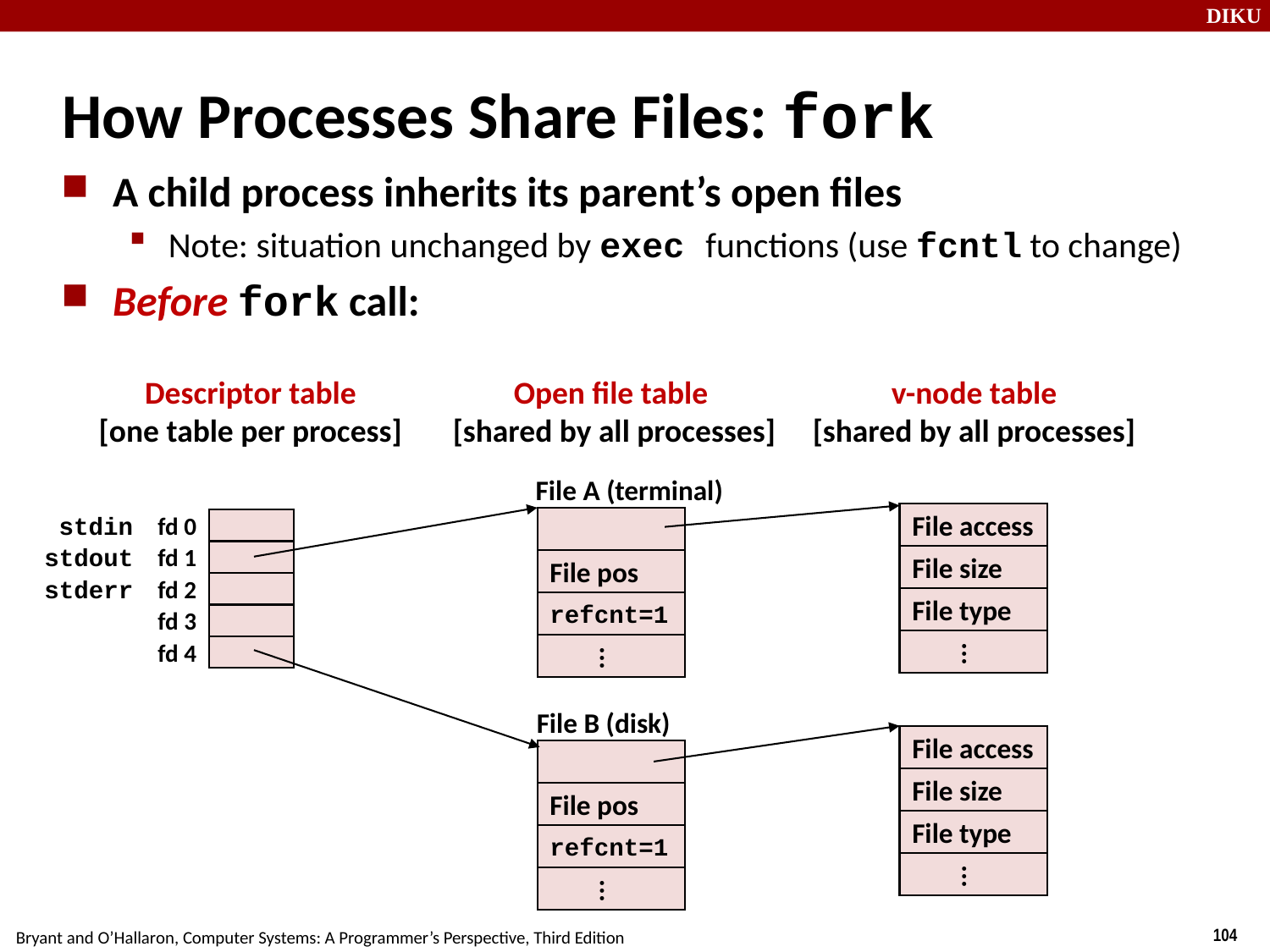

How Processes Share Files: fork
A child process inherits its parent’s open files
Note: situation unchanged by exec functions (use fcntl to change)
Before fork call:
Descriptor table
[one table per process]
Open file table
[shared by all processes]
v-node table
[shared by all processes]
File A (terminal)
File access
stdin

fd 0

stdout
fd 1

File size
File pos
stderr
fd 2

File type
refcnt=1
fd 3

...
...
fd 4

File B (disk)

File access

File size
File pos
File type
refcnt=1
...
...